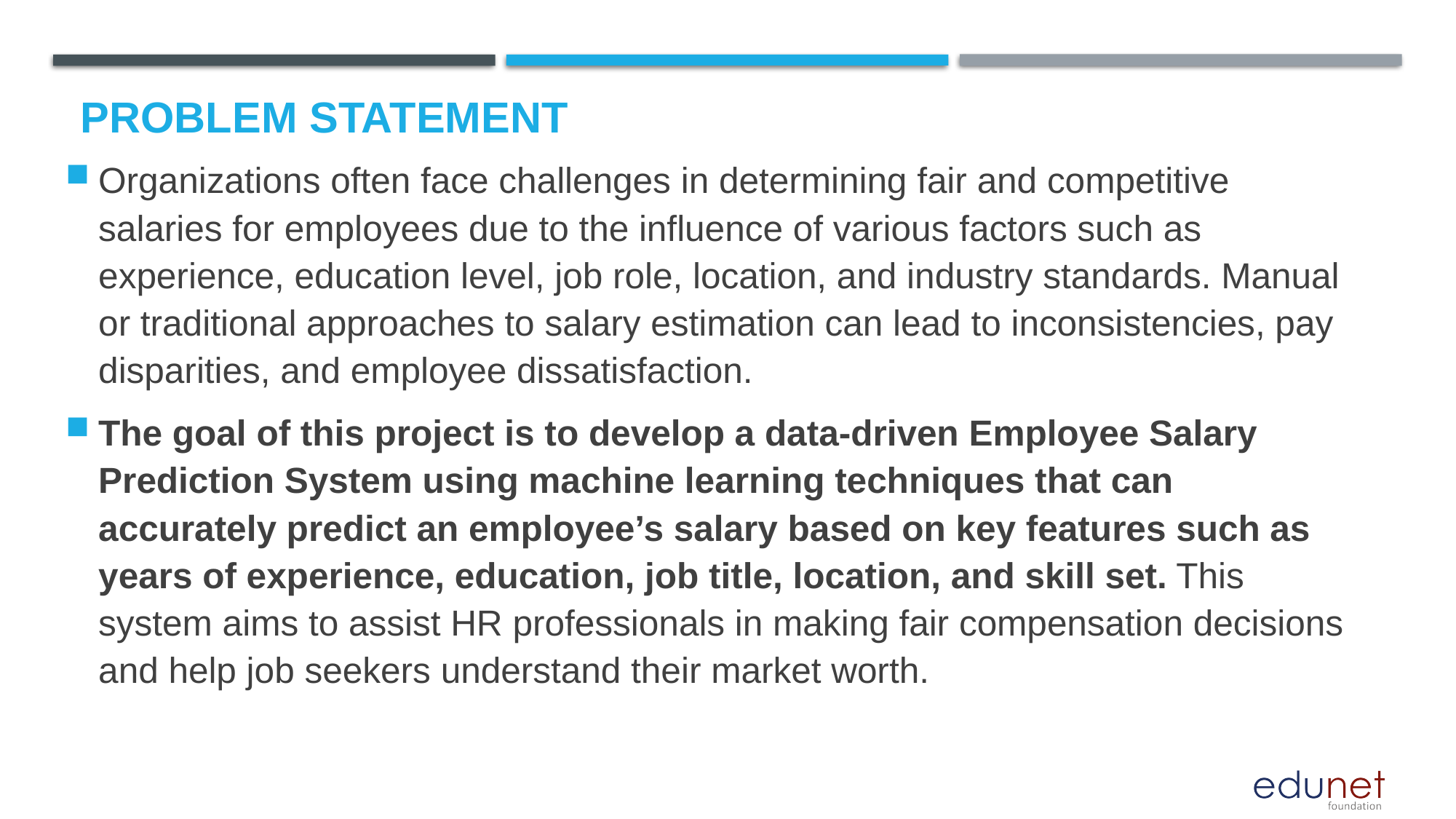

# Problem Statement
Organizations often face challenges in determining fair and competitive salaries for employees due to the influence of various factors such as experience, education level, job role, location, and industry standards. Manual or traditional approaches to salary estimation can lead to inconsistencies, pay disparities, and employee dissatisfaction.
The goal of this project is to develop a data-driven Employee Salary Prediction System using machine learning techniques that can accurately predict an employee’s salary based on key features such as years of experience, education, job title, location, and skill set. This system aims to assist HR professionals in making fair compensation decisions and help job seekers understand their market worth.